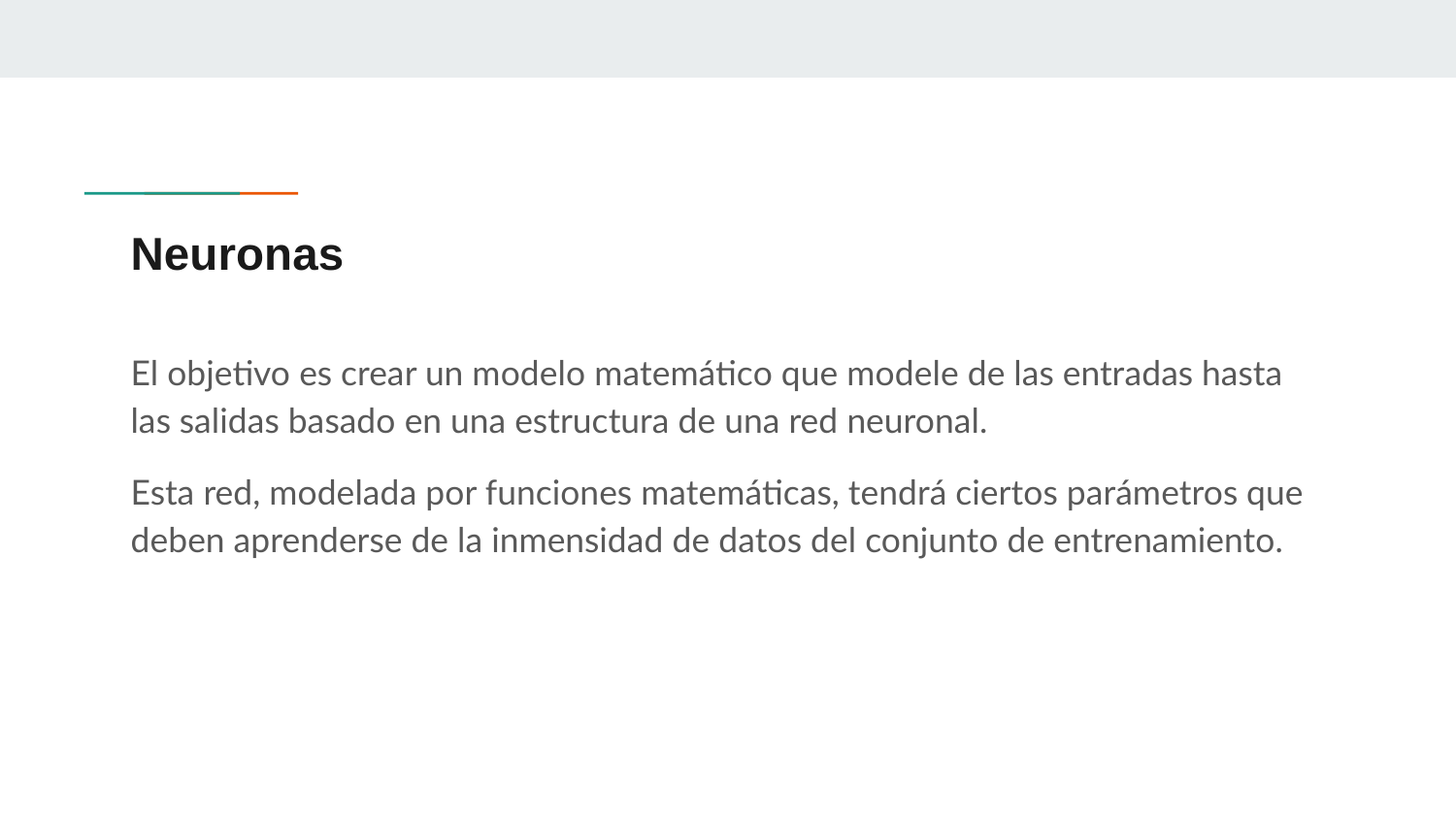

# Neuronas
El objetivo es crear un modelo matemático que modele de las entradas hasta las salidas basado en una estructura de una red neuronal.
Esta red, modelada por funciones matemáticas, tendrá ciertos parámetros que deben aprenderse de la inmensidad de datos del conjunto de entrenamiento.